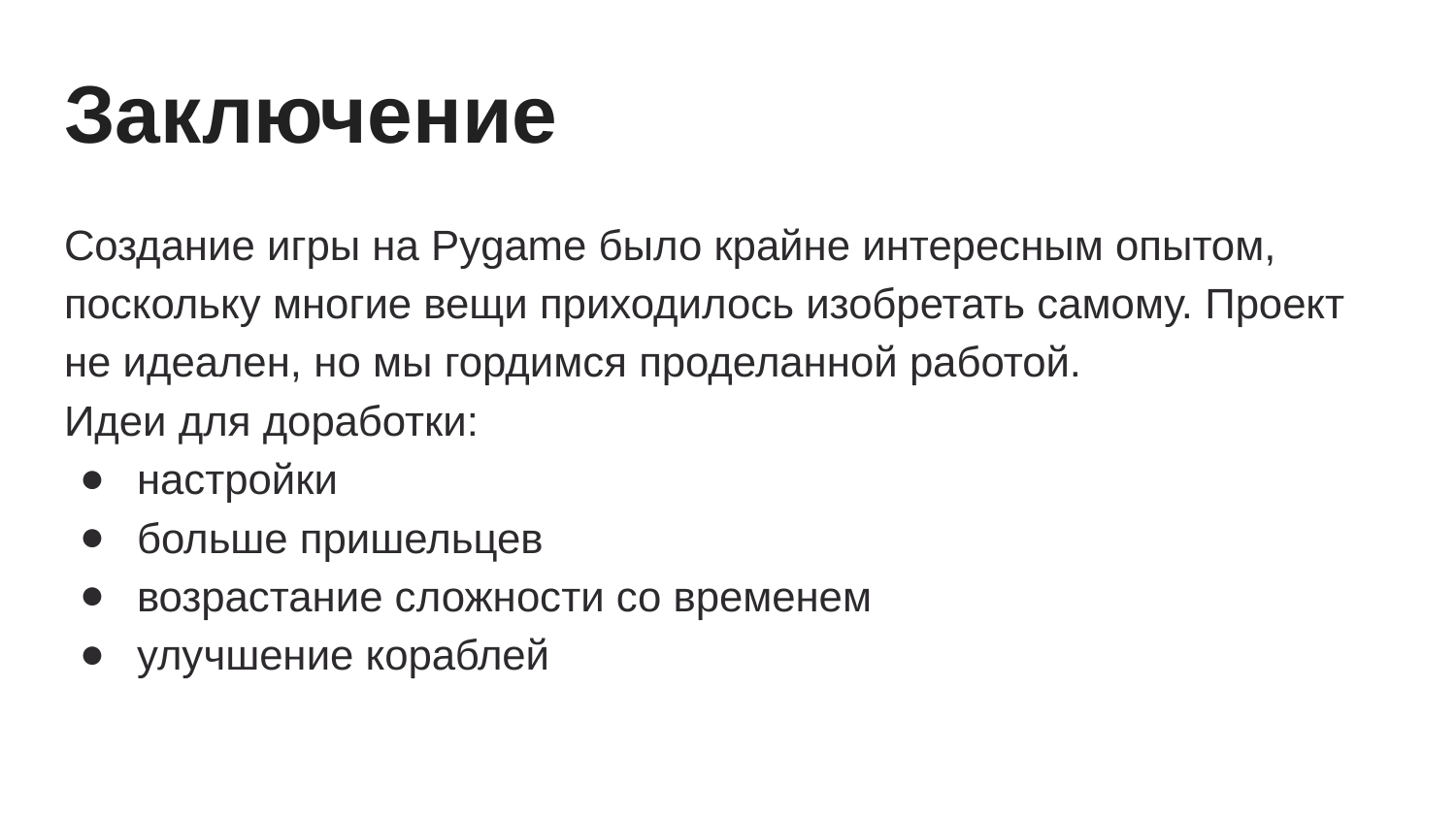

# Заключение
Создание игры на Pygame было крайне интересным опытом, поскольку многие вещи приходилось изобретать самому. Проект не идеален, но мы гордимся проделанной работой.
Идеи для доработки:
настройки
больше пришельцев
возрастание сложности со временем
улучшение кораблей